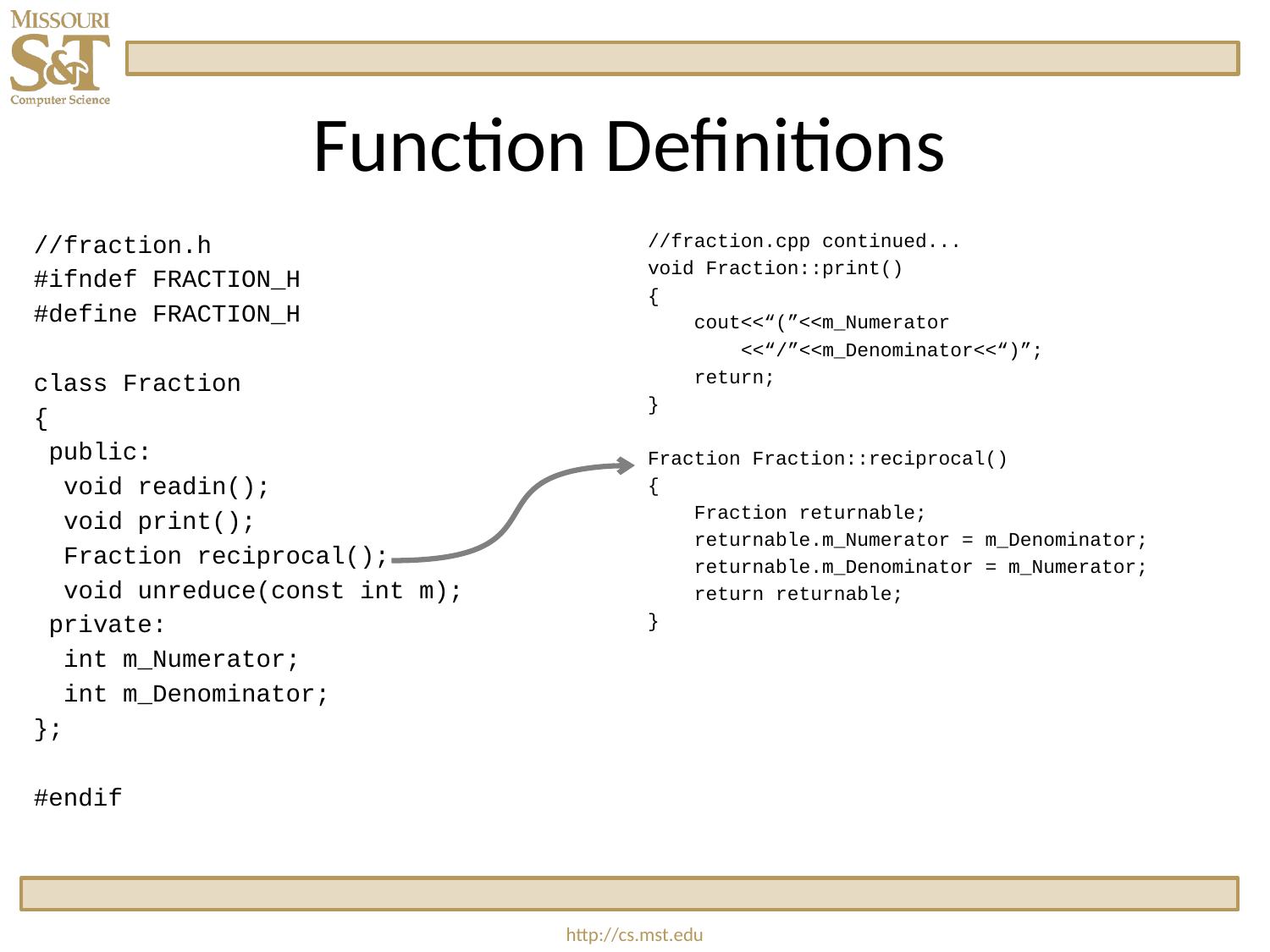

# Function Definitions
//fraction.h
#ifndef FRACTION_H
#define FRACTION_H

class Fraction
{
 public:
  void readin();
  void print();
  Fraction reciprocal();
  void unreduce(const int m);
 private:
  int m_Numerator;
  int m_Denominator;
};

#endif
//fraction.cpp continued...
void Fraction::print()
{
    cout<<“(”<<m_Numerator
        <<“/”<<m_Denominator<<“)”;
    return;
}

Fraction Fraction::reciprocal()
{
    Fraction returnable;
    returnable.m_Numerator = m_Denominator;
    returnable.m_Denominator = m_Numerator;
    return returnable;
}